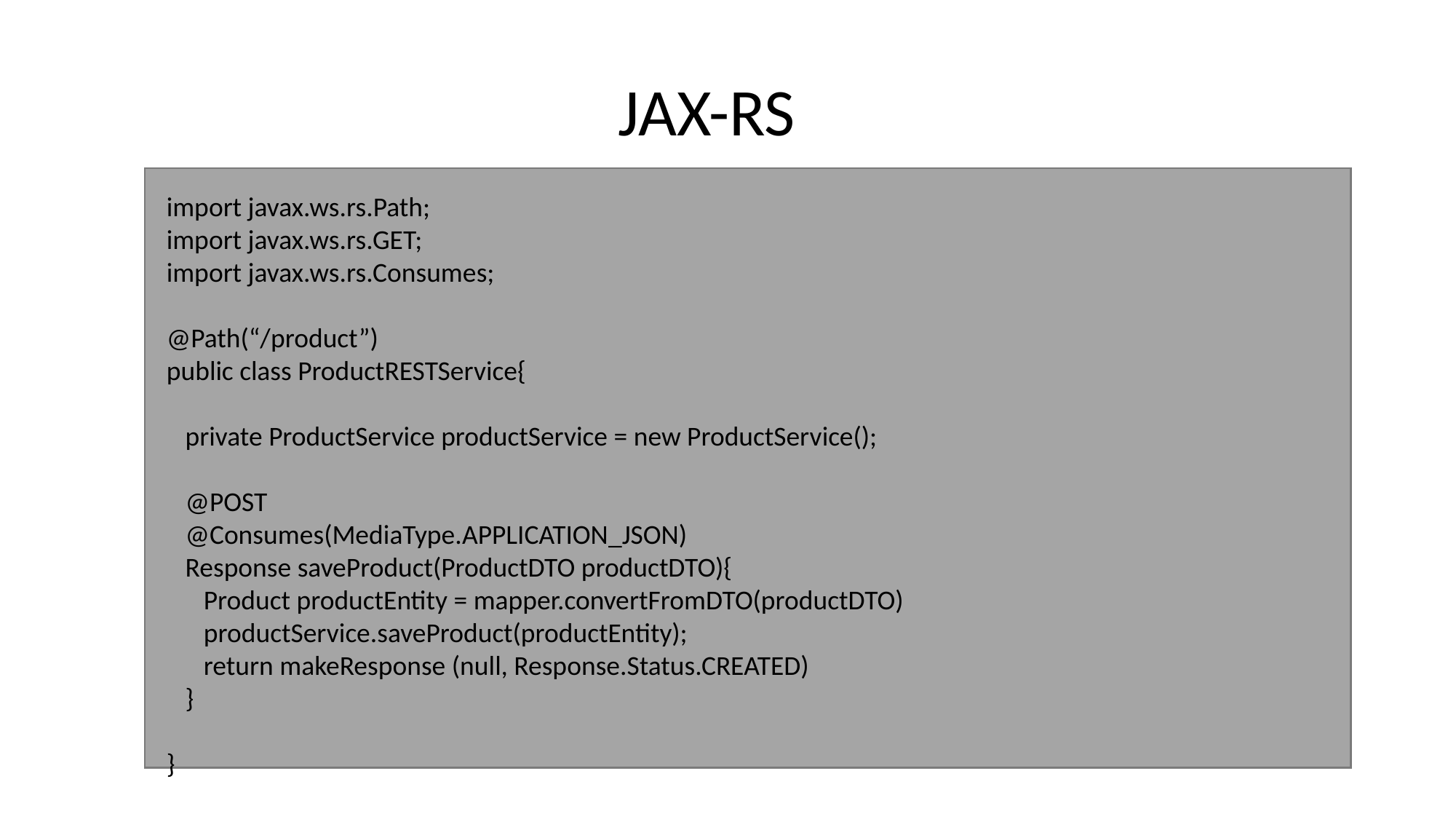

# JAX-RS

import javax.ws.rs.Path;
import javax.ws.rs.GET;
import javax.ws.rs.Consumes;

@Path(“/product”)
public class ProductRESTService{

   private ProductService productService = new ProductService();

   @POST
   @Consumes(MediaType.APPLICATION_JSON)
   Response saveProduct(ProductDTO productDTO){
      Product productEntity = mapper.convertFromDTO(productDTO)
      productService.saveProduct(productEntity);
      return makeResponse (null, Response.Status.CREATED)
   }

}